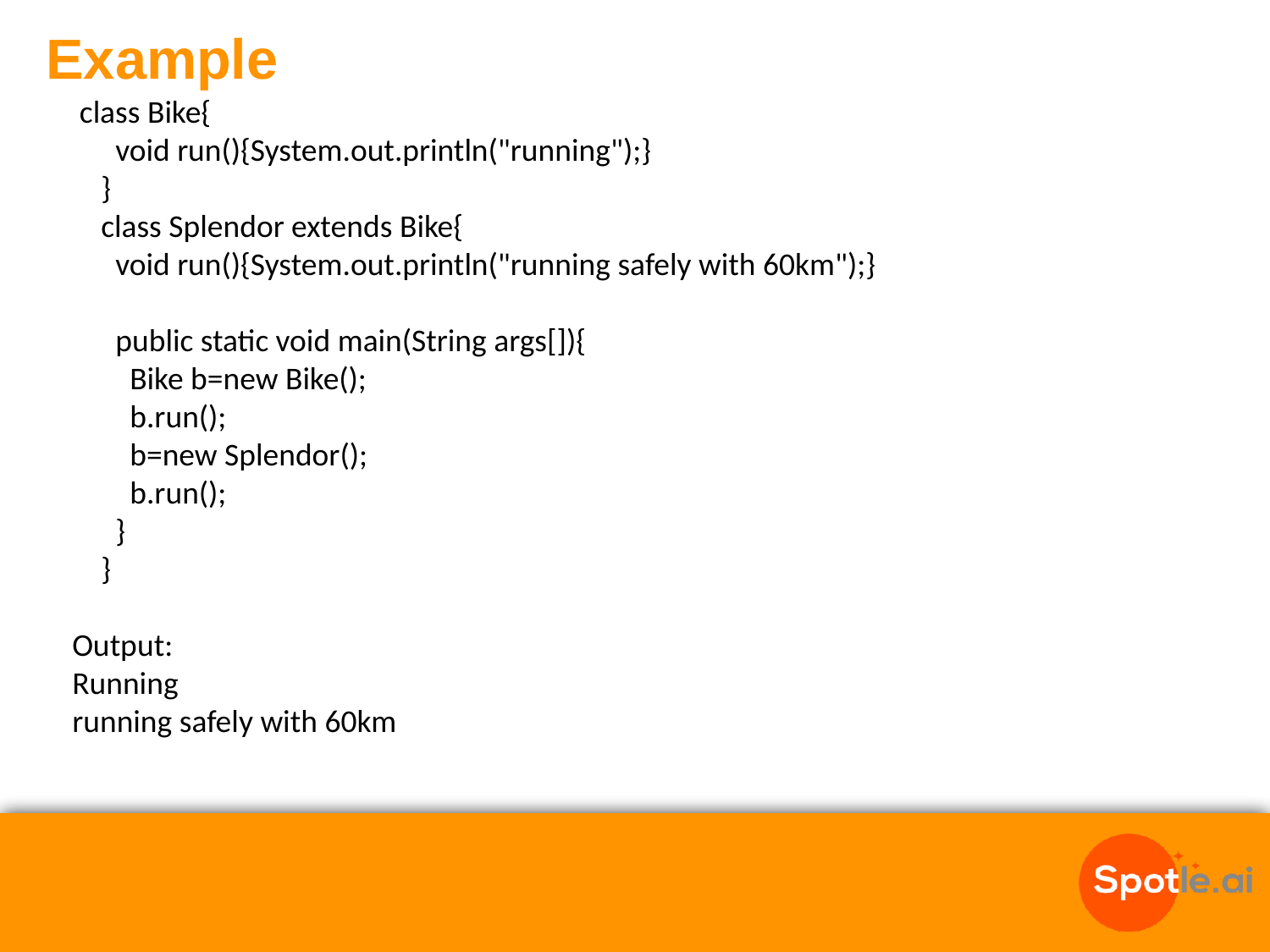

# Example
 class Bike{
      void run(){System.out.println("running");}
    }
    class Splendor extends Bike{
      void run(){System.out.println("running safely with 60km");}

      public static void main(String args[]){
        Bike b=new Bike();
        b.run();
        b=new Splendor();
        b.run();
      }
    }

Output:
Running
running safely with 60km